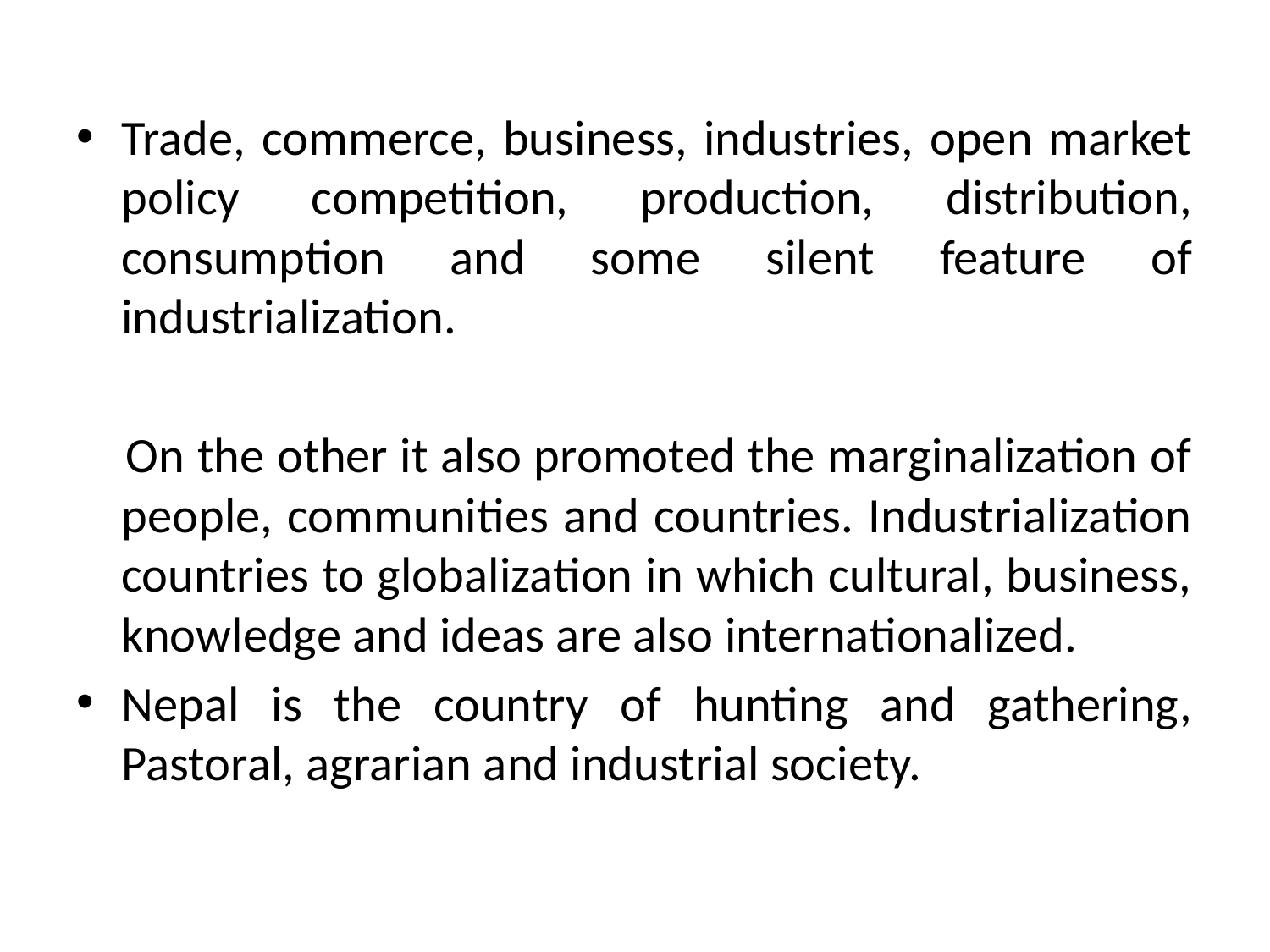

Trade, commerce, business, industries, open market policy competition, production, distribution, consumption and some silent feature of industrialization.

    On the other it also promoted the marginalization of people, communities and countries. Industrialization countries to globalization in which cultural, business, knowledge and ideas are also internationalized.
Nepal is the country of hunting and gathering, Pastoral, agrarian and industrial society.